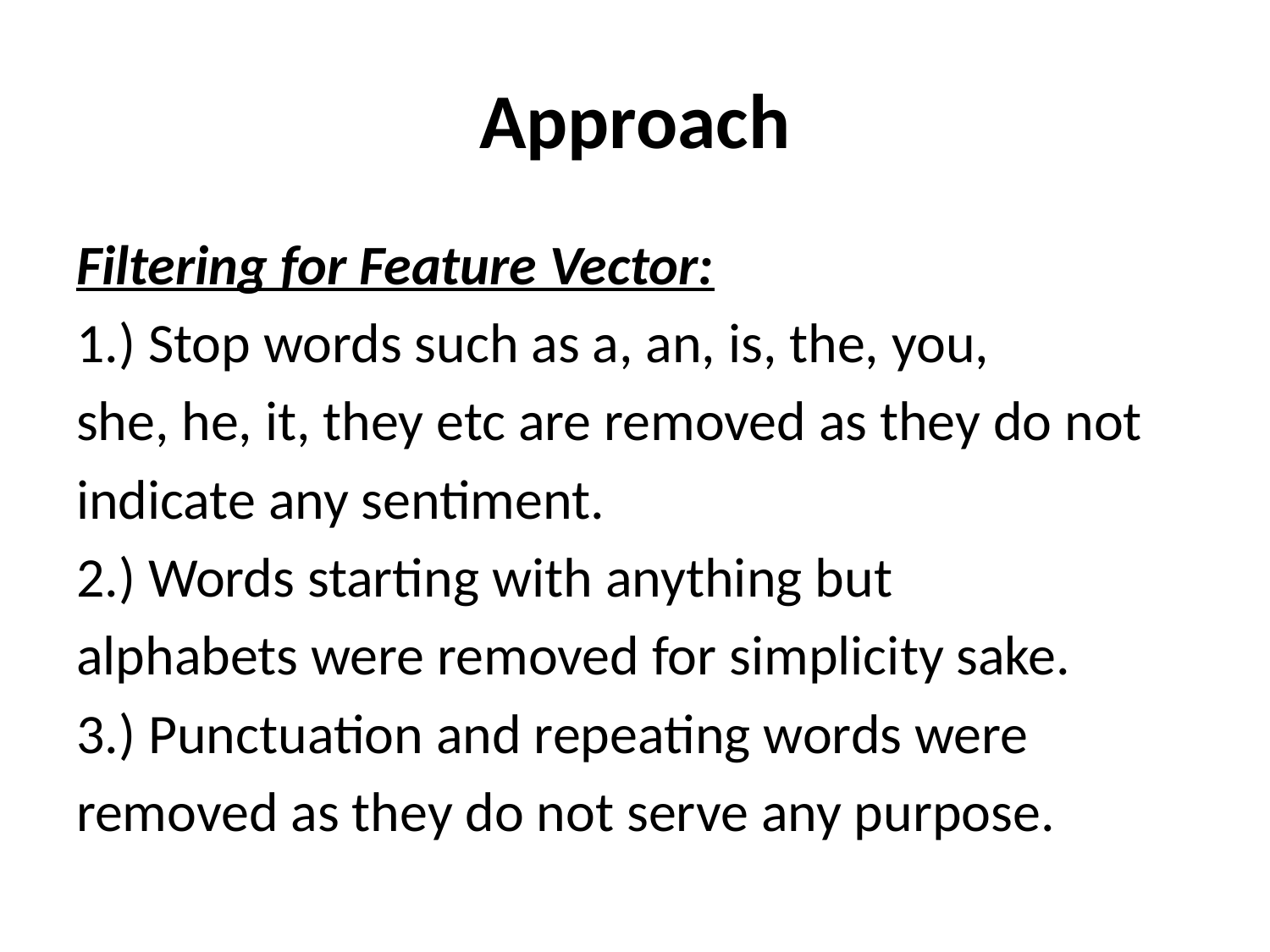

# Approach
Filtering for Feature Vector:
1.) Stop words such as a, an, is, the, you,
she, he, it, they etc are removed as they do not
indicate any sentiment.
2.) Words starting with anything but
alphabets were removed for simplicity sake.
3.) Punctuation and repeating words were
removed as they do not serve any purpose.